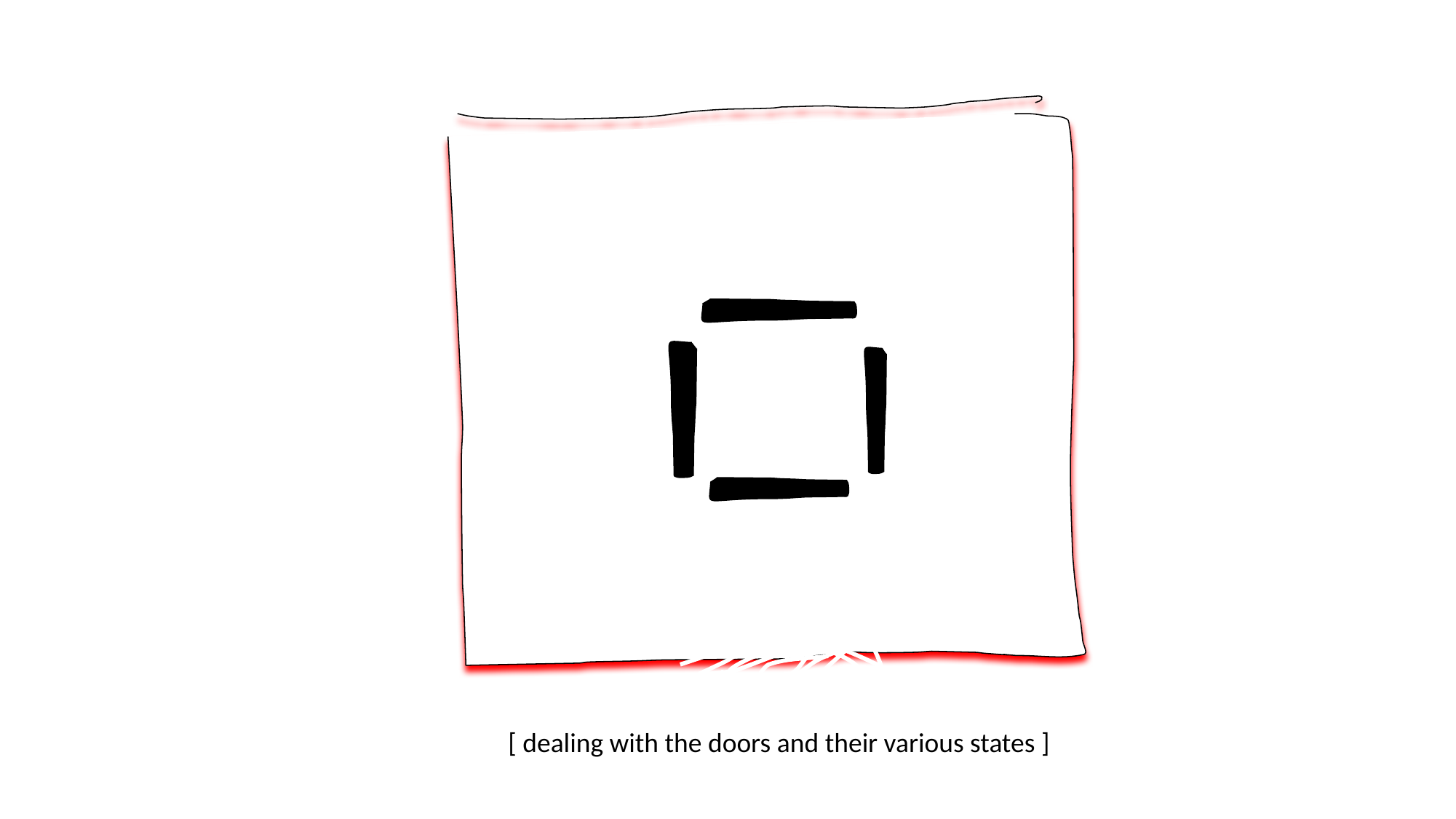

[ dealing with the doors and their various states ]